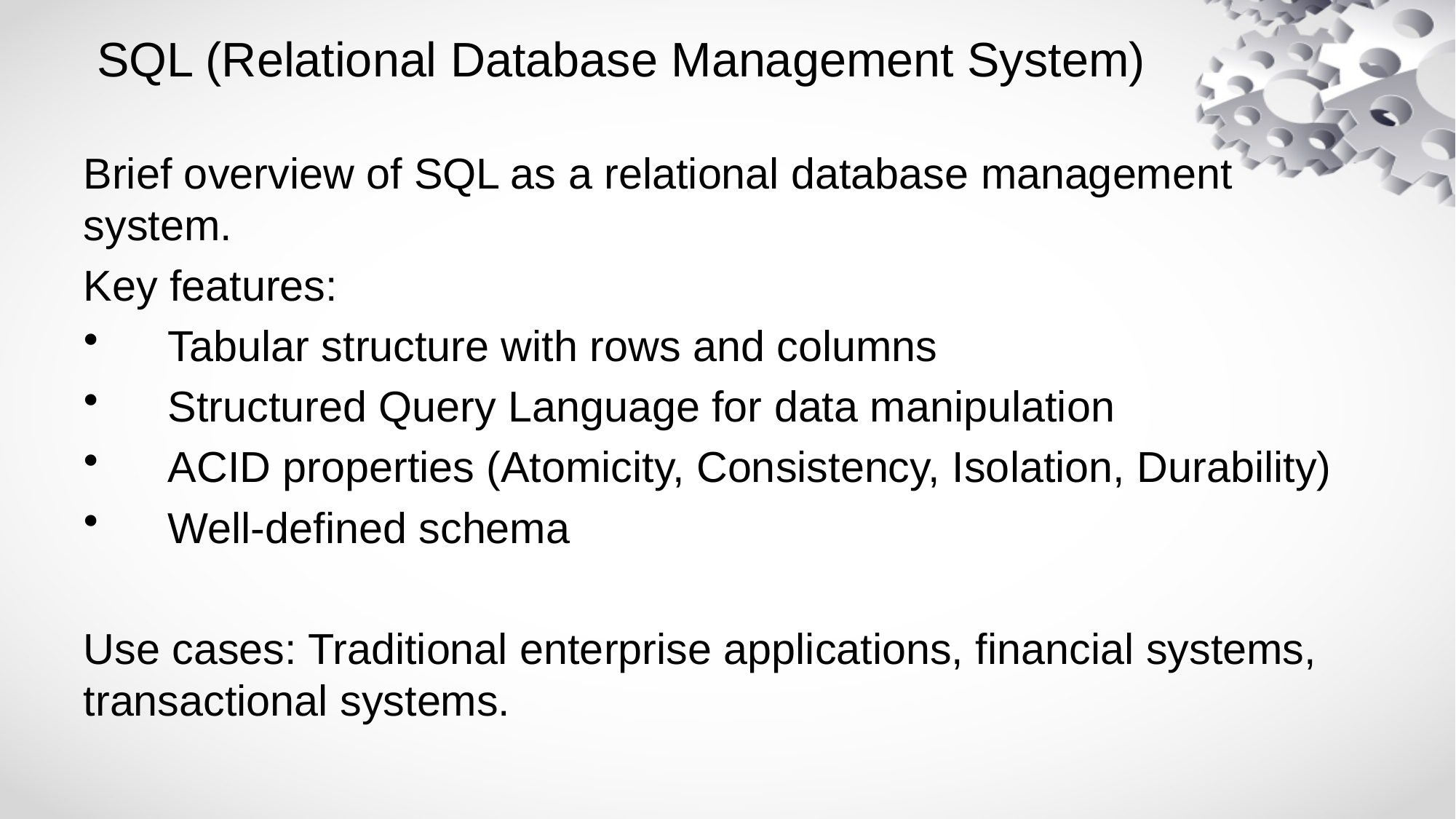

# SQL (Relational Database Management System)
Brief overview of SQL as a relational database management system.
Key features:
    Tabular structure with rows and columns
    Structured Query Language for data manipulation
    ACID properties (Atomicity, Consistency, Isolation, Durability)
    Well-defined schema

Use cases: Traditional enterprise applications, financial systems, transactional systems.
3